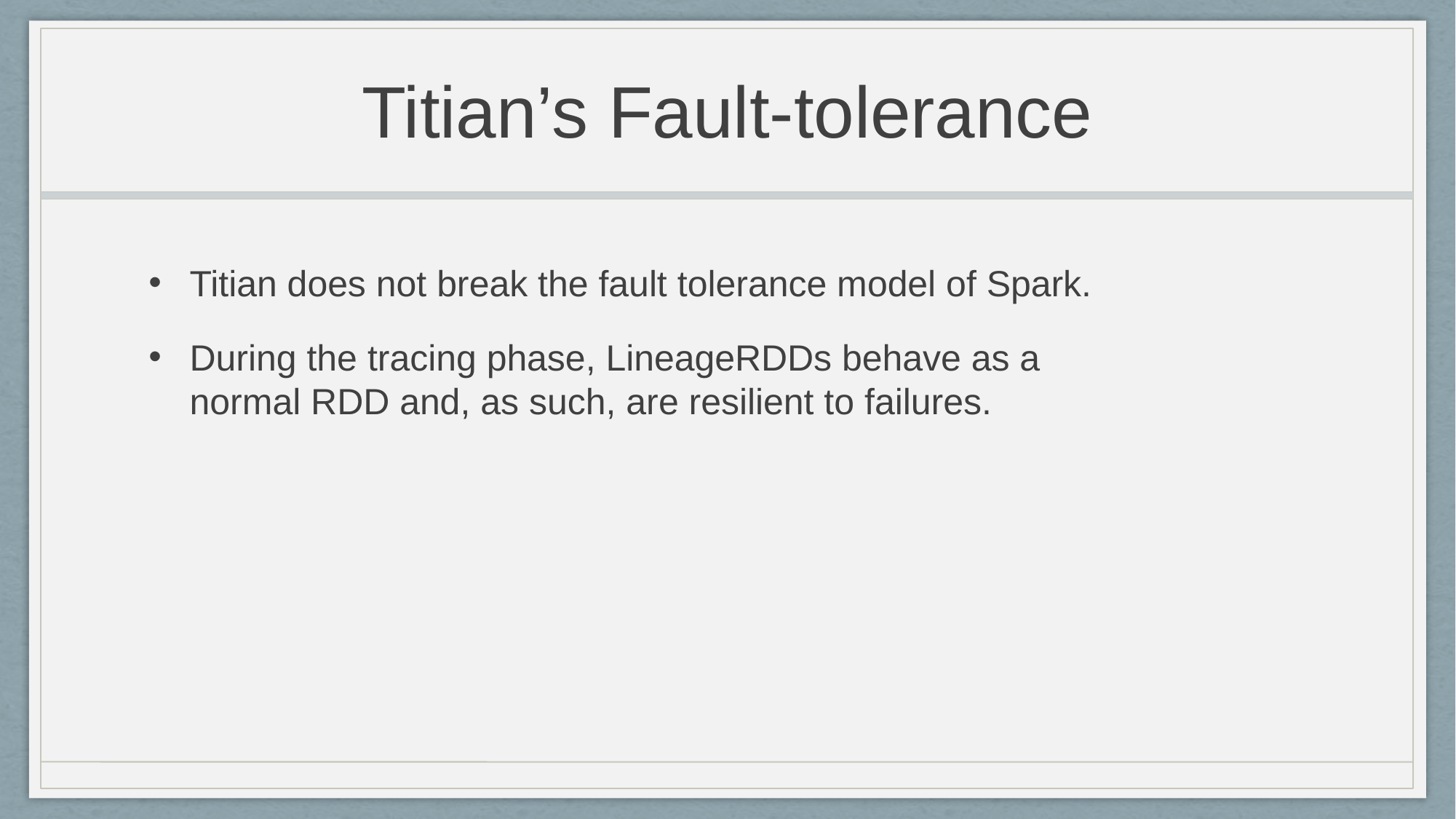

# Titian’s Fault-tolerance
Titian does not break the fault tolerance model of Spark.
During the tracing phase, LineageRDDs behave as a
normal RDD and, as such, are resilient to failures.